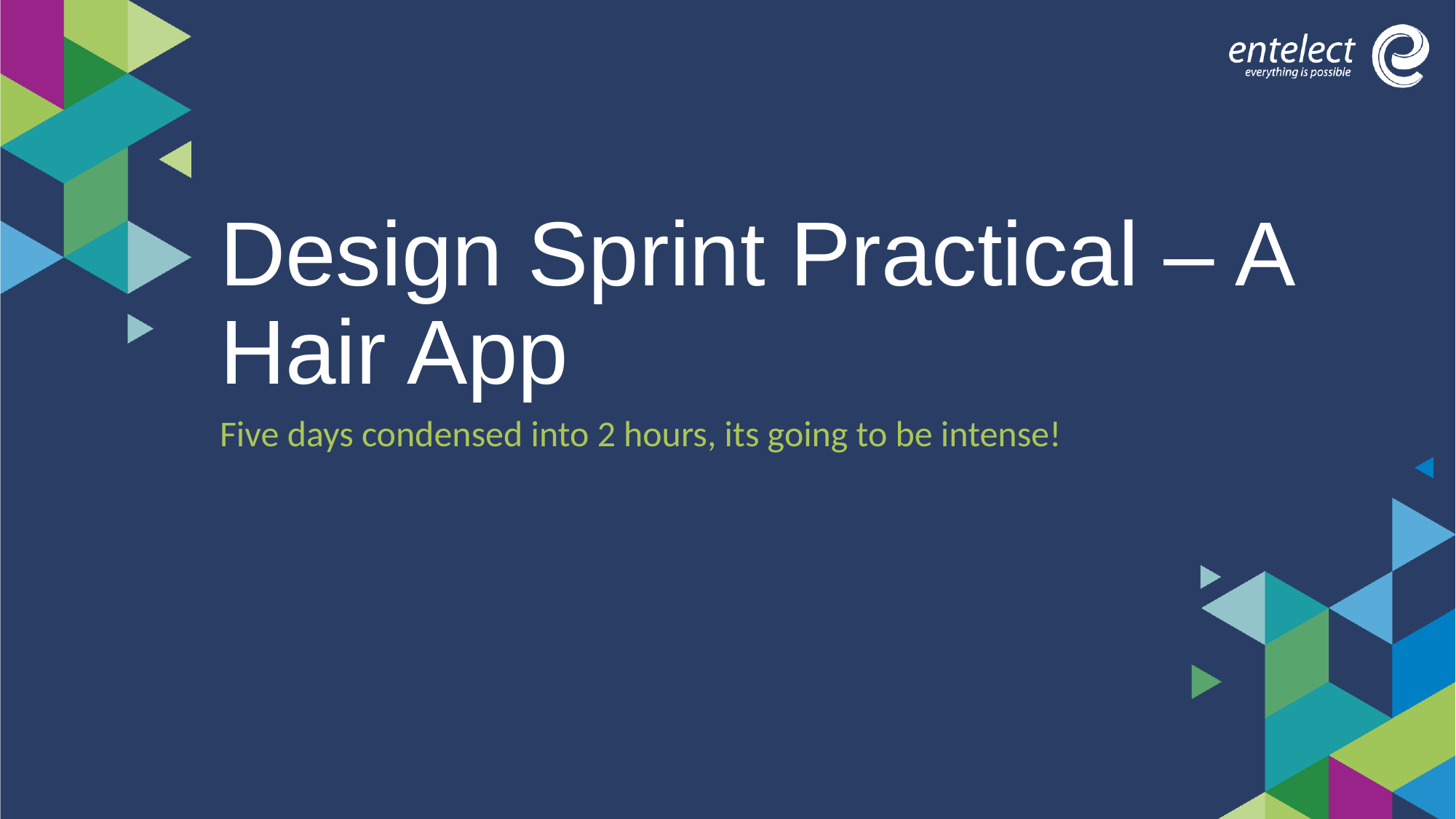

# Design Sprint Practical – A Hair App
Five days condensed into 2 hours, its going to be intense!